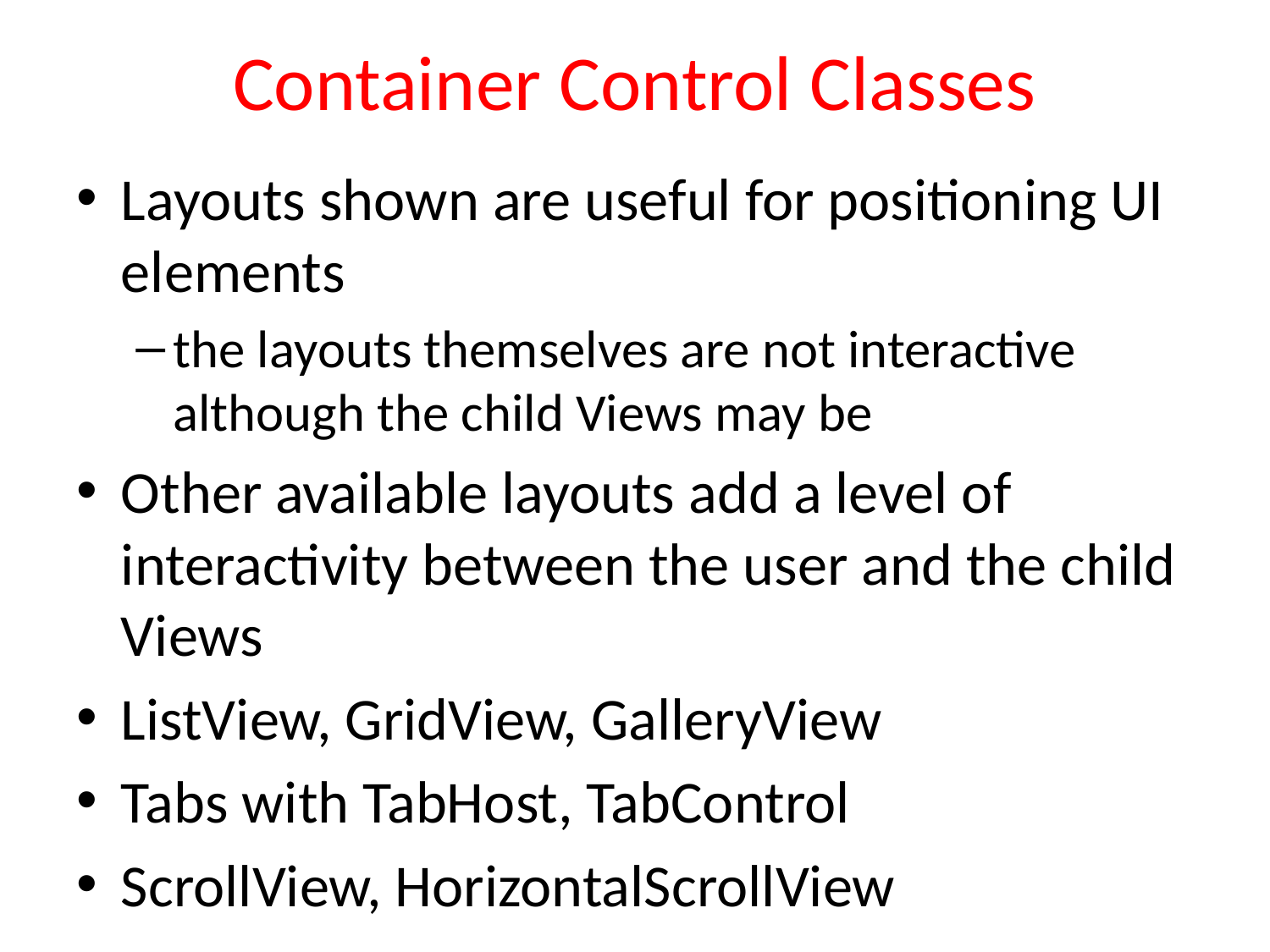

# Container Control Classes
Layouts shown are useful for positioning UI elements
the layouts themselves are not interactive although the child Views may be
Other available layouts add a level of interactivity between the user and the child Views
ListView, GridView, GalleryView
Tabs with TabHost, TabControl
ScrollView, HorizontalScrollView